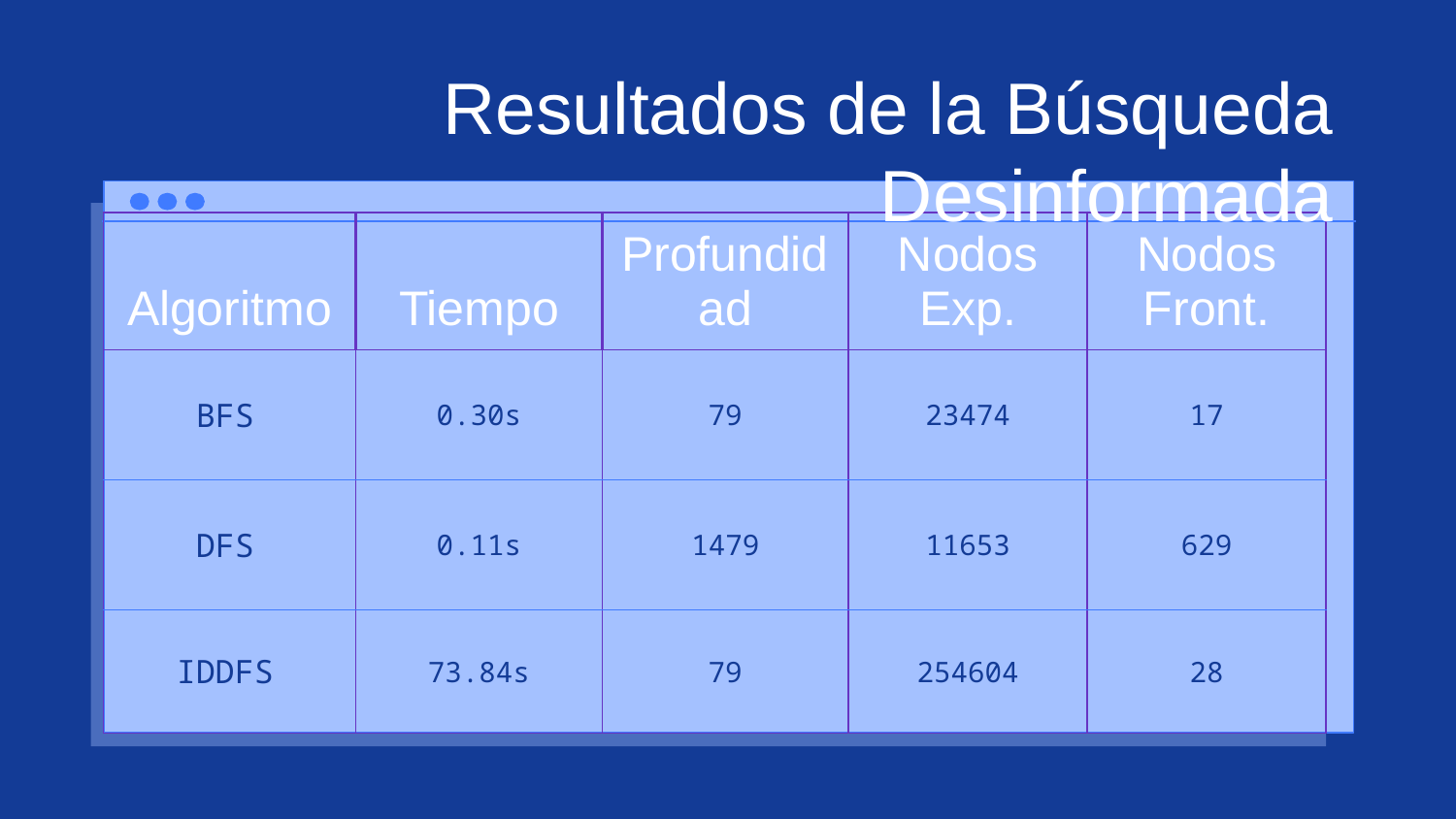

# Resultados de la Búsqueda Desinformada

| Algoritmo | Tiempo | Profundidad | Nodos Exp. | Nodos Front. |
| --- | --- | --- | --- | --- |
| BFS | 0.30s | 79 | 23474 | 17 |
| DFS | 0.11s | 1479 | 11653 | 629 |
| IDDFS | 73.84s | 79 | 254604 | 28 |